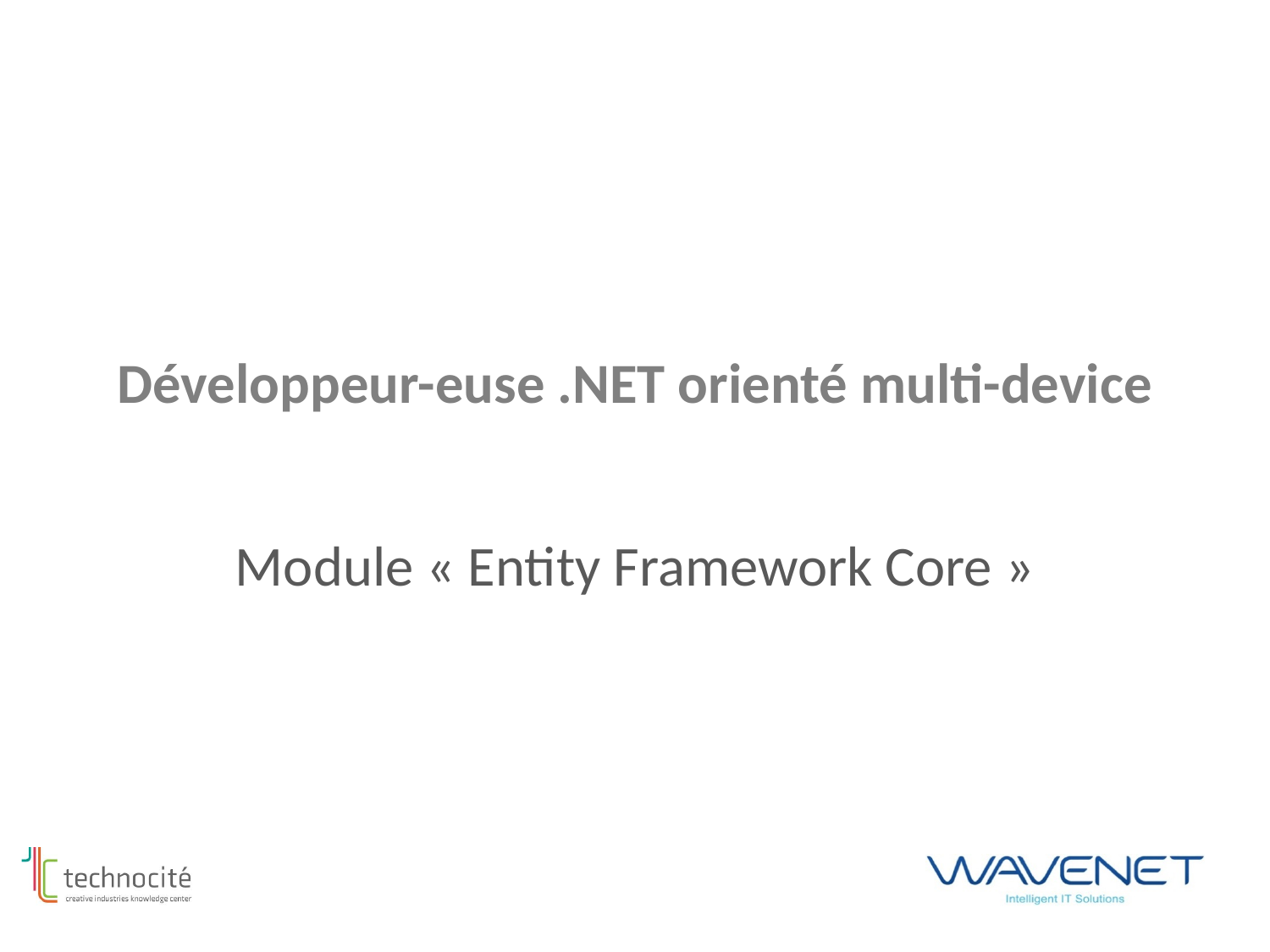

# Développeur-euse .NET orienté multi-device
Module « Entity Framework Core »